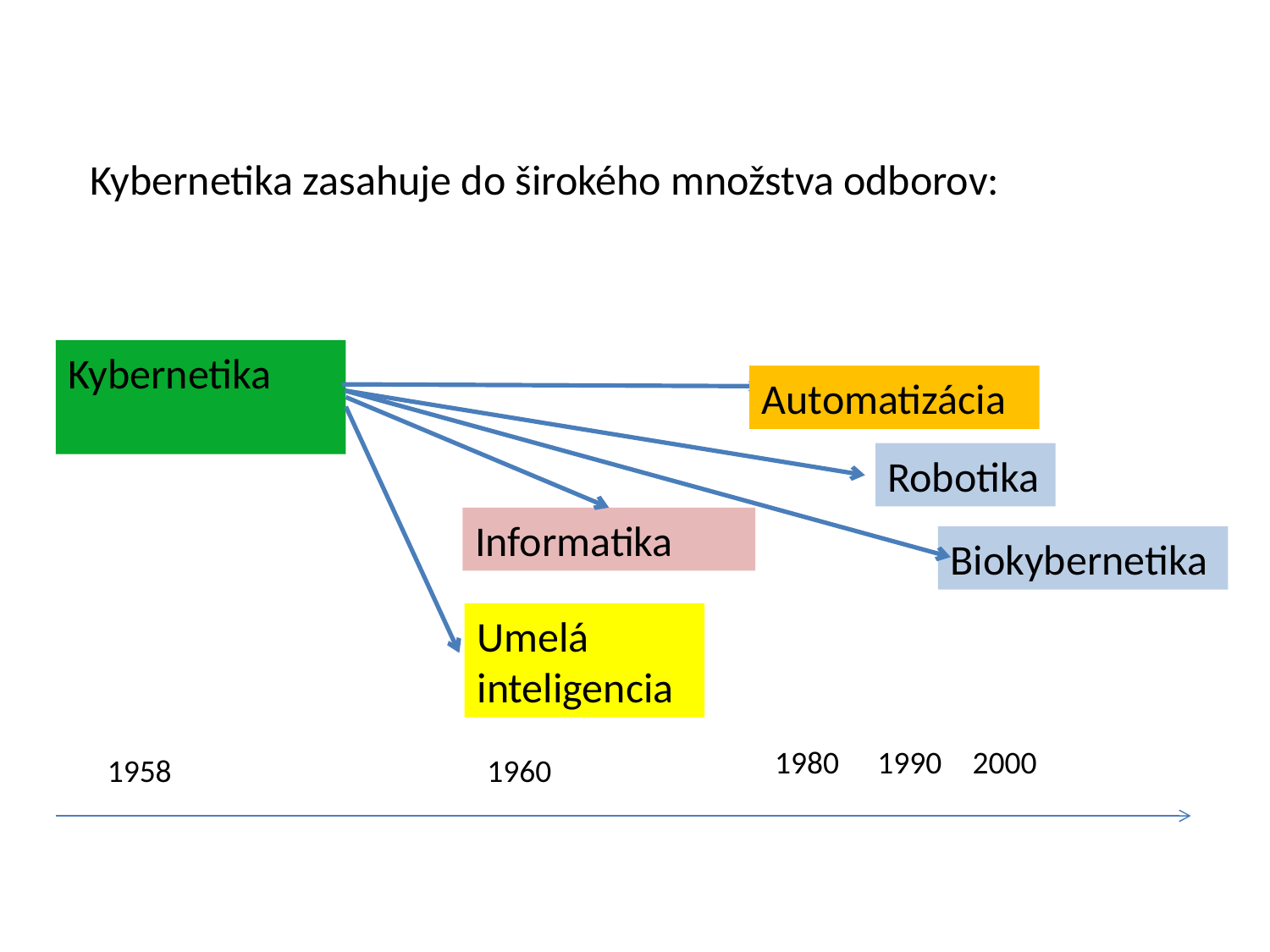

Kybernetika zasahuje do širokého množstva odborov:
Kybernetika

Automatizácia
Robotika
Informatika
Biokybernetika
Umelá inteligencia
1980
1990
2000
1958
1960